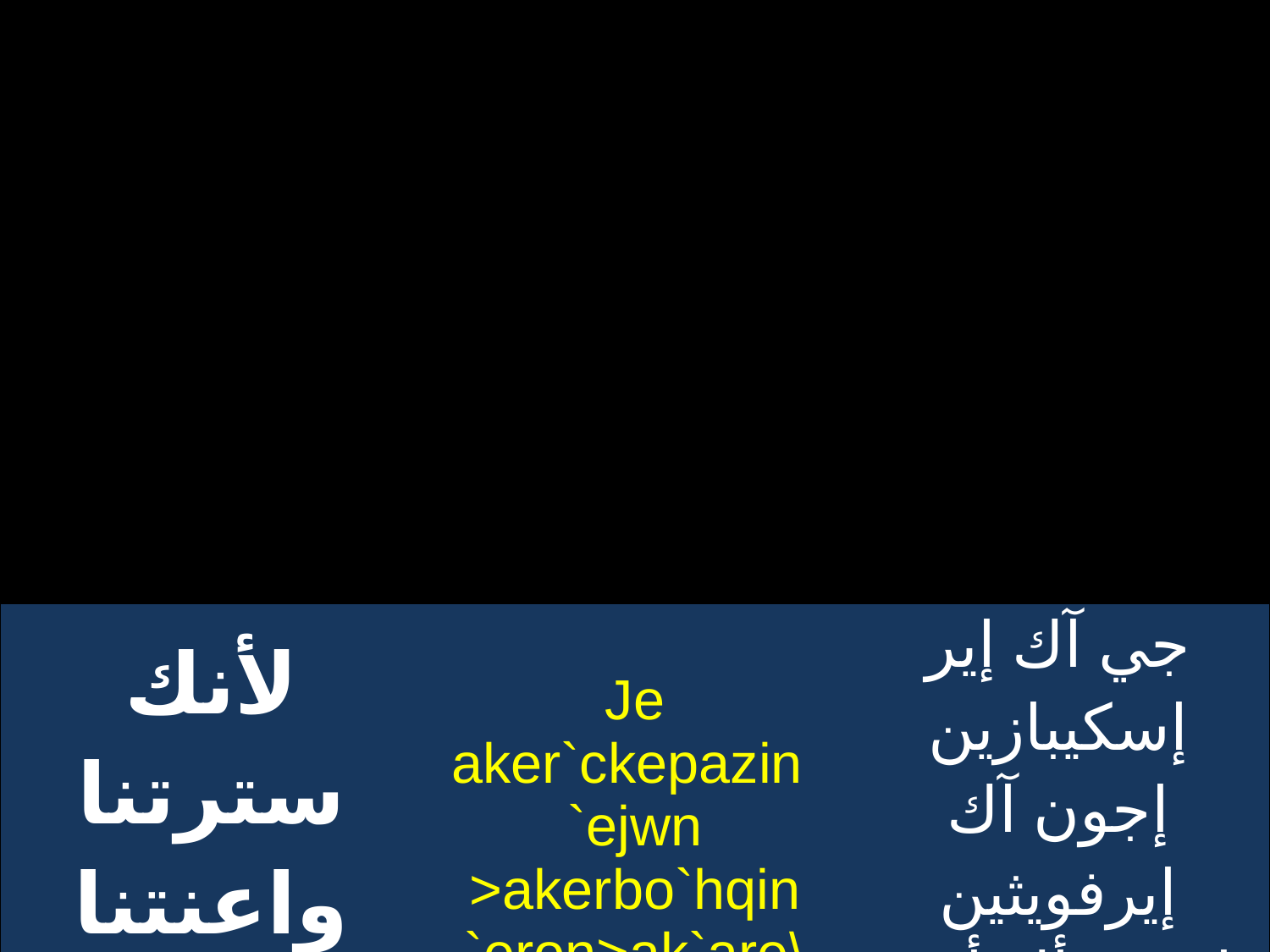

| لأنك سترتنا واعنتنا وحفظتنا | Je aker`ckepazin `ejwn >akerbo`hqin `eron>ak`are\ `eron | جي آك إير إسكيبازين إجون آك إيرفويثين إيرون أك أريه إيرون |
| --- | --- | --- |